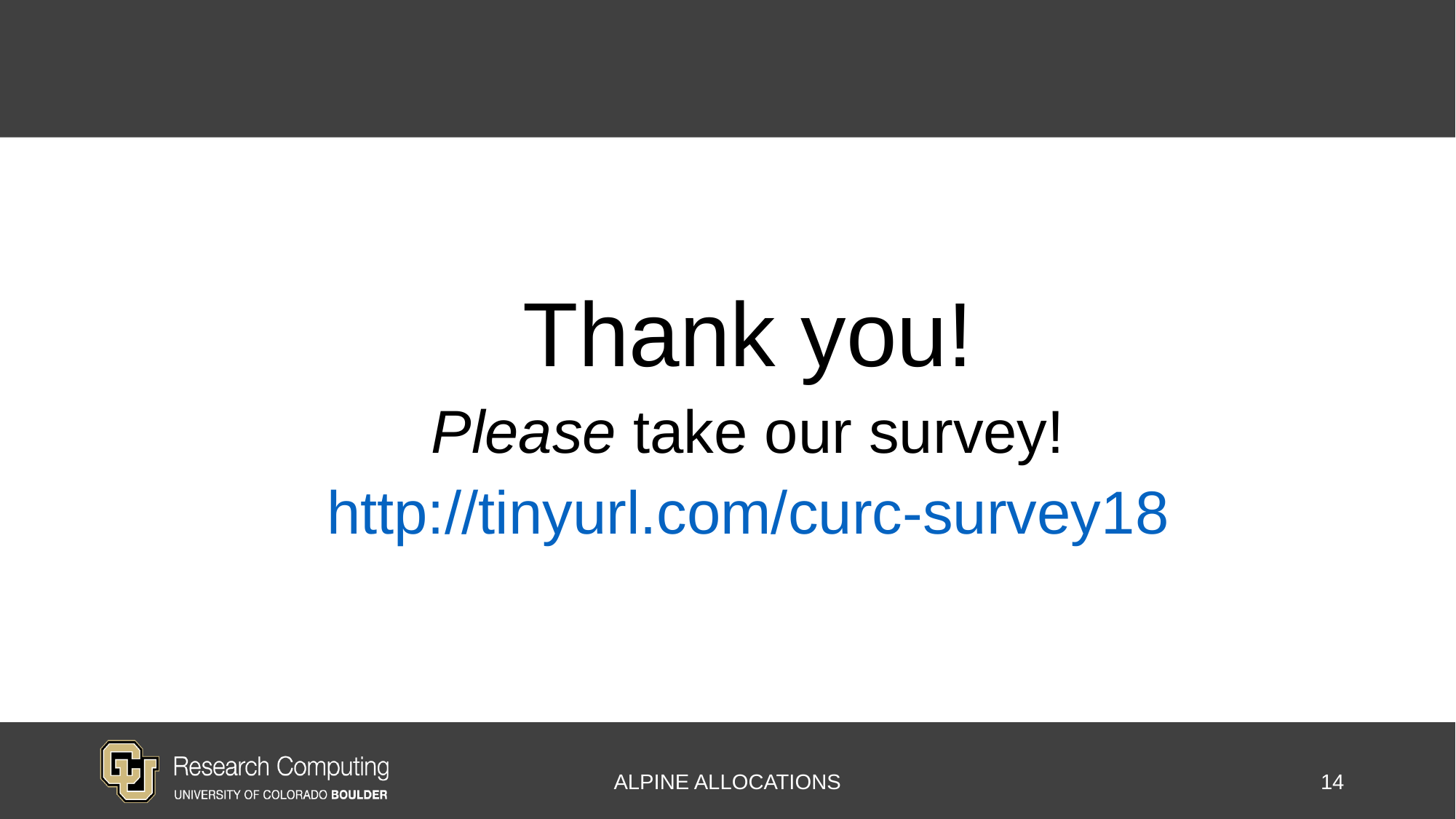

Thank you!
Please take our survey!
http://tinyurl.com/curc-survey18
ALPINE ALLOCATIONS
14